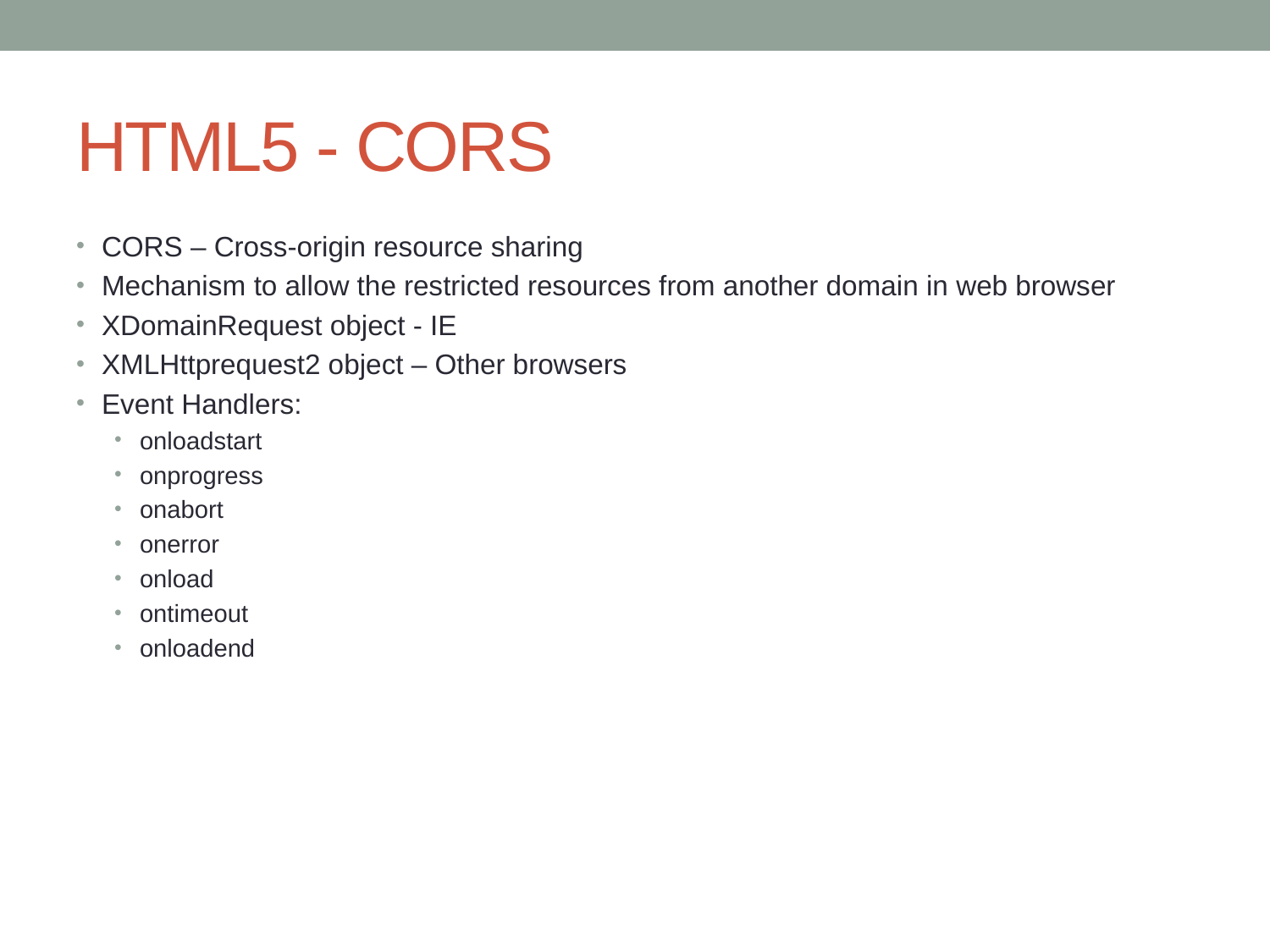

# HTML5 - CORS
CORS – Cross-origin resource sharing
Mechanism to allow the restricted resources from another domain in web browser
XDomainRequest object - IE
XMLHttprequest2 object – Other browsers
Event Handlers:
onloadstart
onprogress
onabort
onerror
onload
ontimeout
onloadend